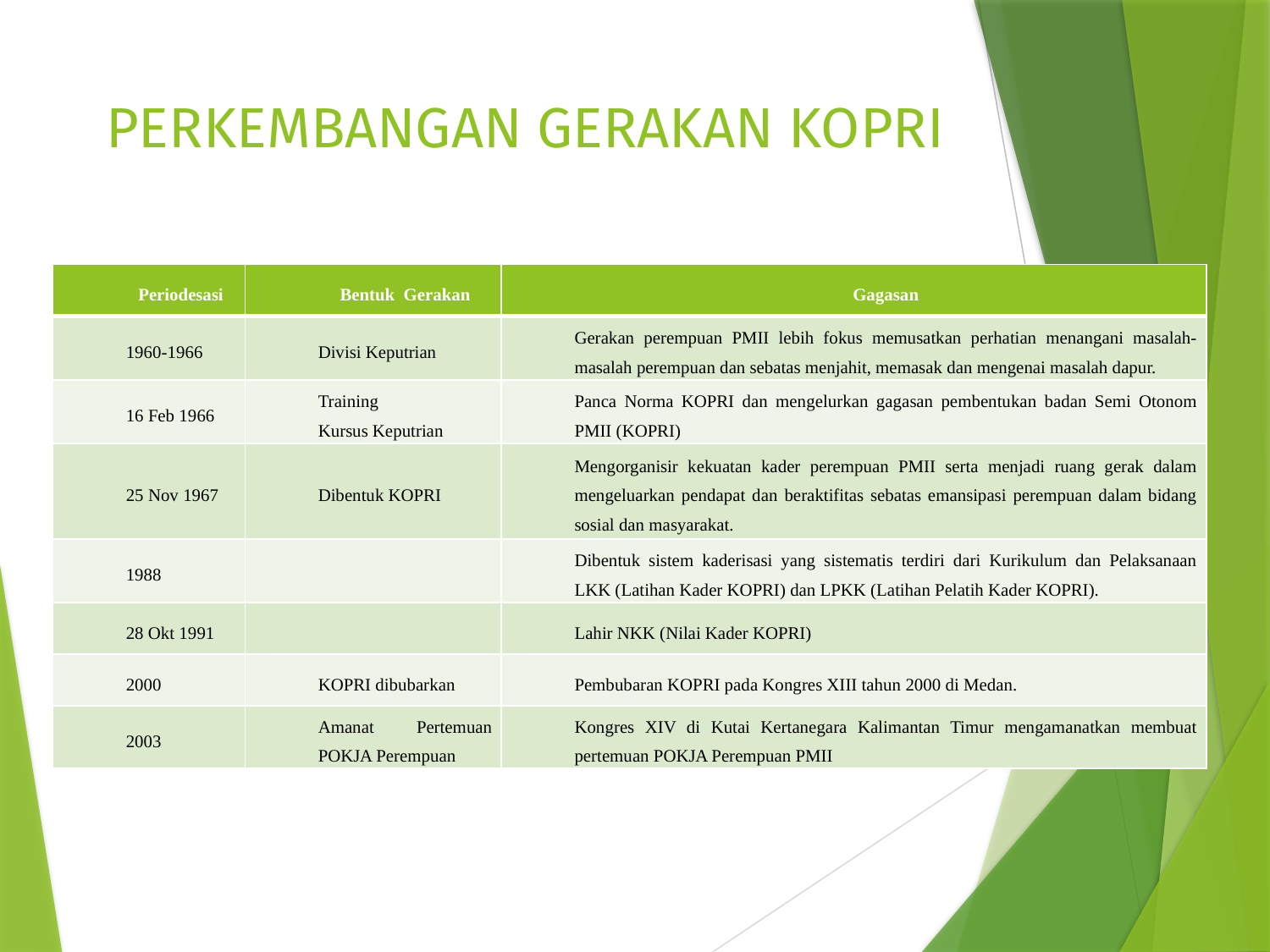

# PERKEMBANGAN GERAKAN KOPRI
| Periodesasi | Bentuk Gerakan | Gagasan |
| --- | --- | --- |
| 1960-1966 | Divisi Keputrian | Gerakan perempuan PMII lebih fokus memusatkan perhatian menangani masalah-masalah perempuan dan sebatas menjahit, memasak dan mengenai masalah dapur. |
| 16 Feb 1966 | Training Kursus Keputrian | Panca Norma KOPRI dan mengelurkan gagasan pembentukan badan Semi Otonom PMII (KOPRI) |
| 25 Nov 1967 | Dibentuk KOPRI | Mengorganisir kekuatan kader perempuan PMII serta menjadi ruang gerak dalam mengeluarkan pendapat dan beraktifitas sebatas emansipasi perempuan dalam bidang sosial dan masyarakat. |
| 1988 |  | Dibentuk sistem kaderisasi yang sistematis terdiri dari Kurikulum dan Pelaksanaan LKK (Latihan Kader KOPRI) dan LPKK (Latihan Pelatih Kader KOPRI). |
| 28 Okt 1991 |  | Lahir NKK (Nilai Kader KOPRI) |
| 2000 | KOPRI dibubarkan | Pembubaran KOPRI pada Kongres XIII tahun 2000 di Medan. |
| 2003 | Amanat Pertemuan POKJA Perempuan | Kongres XIV di Kutai Kertanegara Kalimantan Timur mengamanatkan membuat pertemuan POKJA Perempuan PMII |